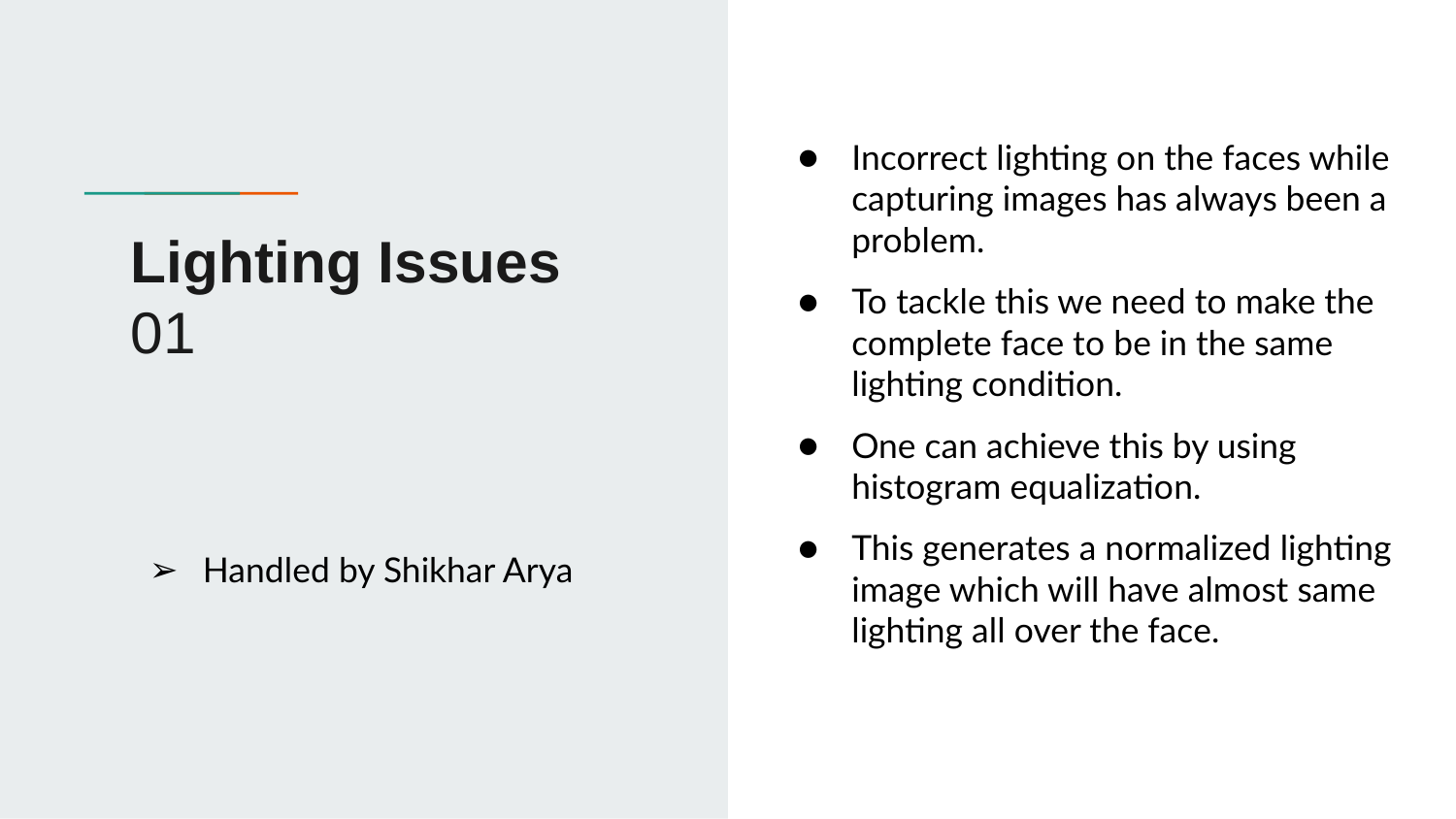

Incorrect lighting on the faces while capturing images has always been a problem.
To tackle this we need to make the complete face to be in the same lighting condition.
One can achieve this by using histogram equalization.
This generates a normalized lighting image which will have almost same lighting all over the face.
# Lighting Issues
01
1
Handled by Shikhar Arya